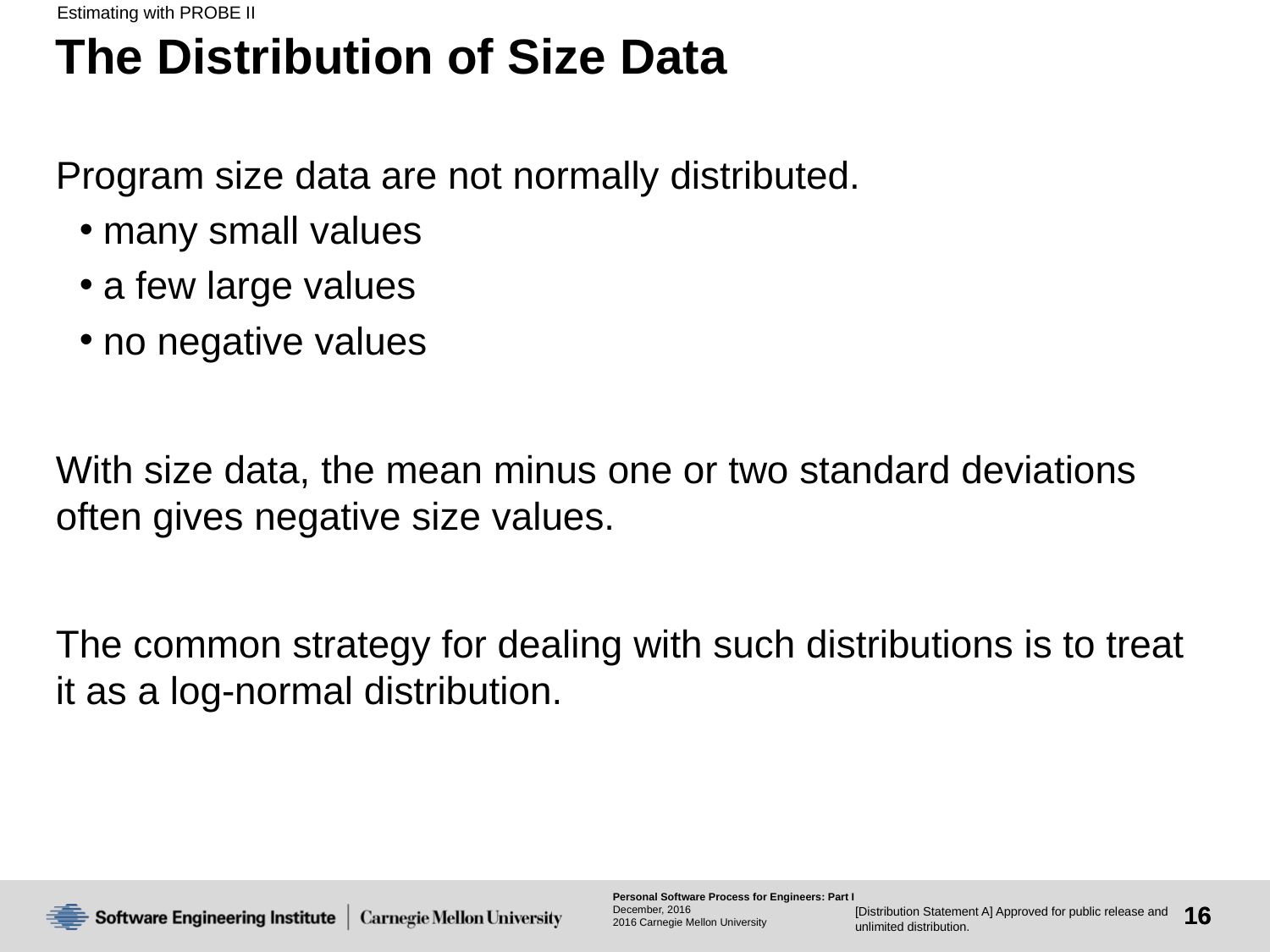

Estimating with PROBE II
# The Distribution of Size Data
Program size data are not normally distributed.
many small values
a few large values
no negative values

With size data, the mean minus one or two standard deviations often gives negative size values.

The common strategy for dealing with such distributions is to treat it as a log-normal distribution.